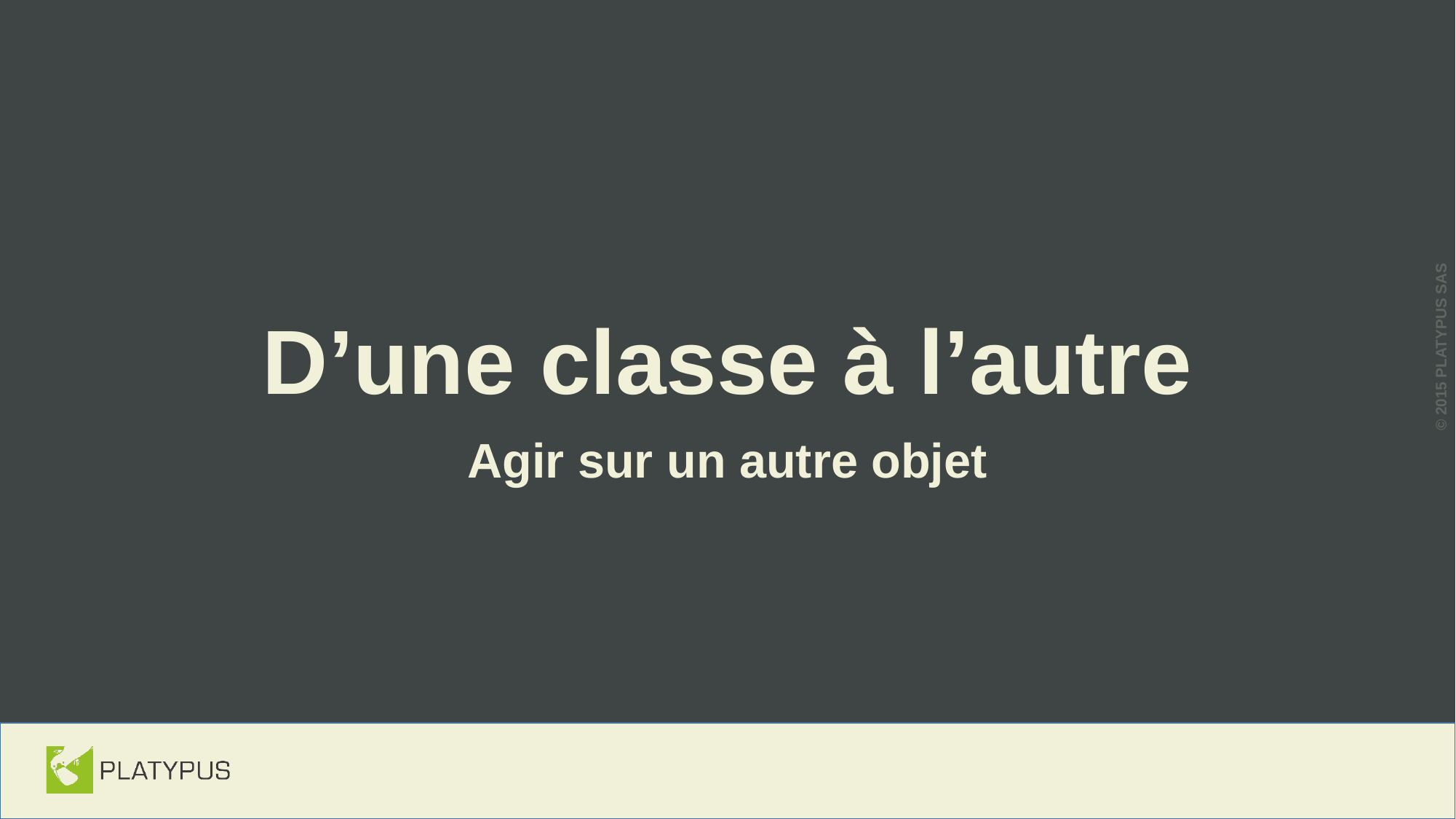

# D’une classe à l’autre
Agir sur un autre objet